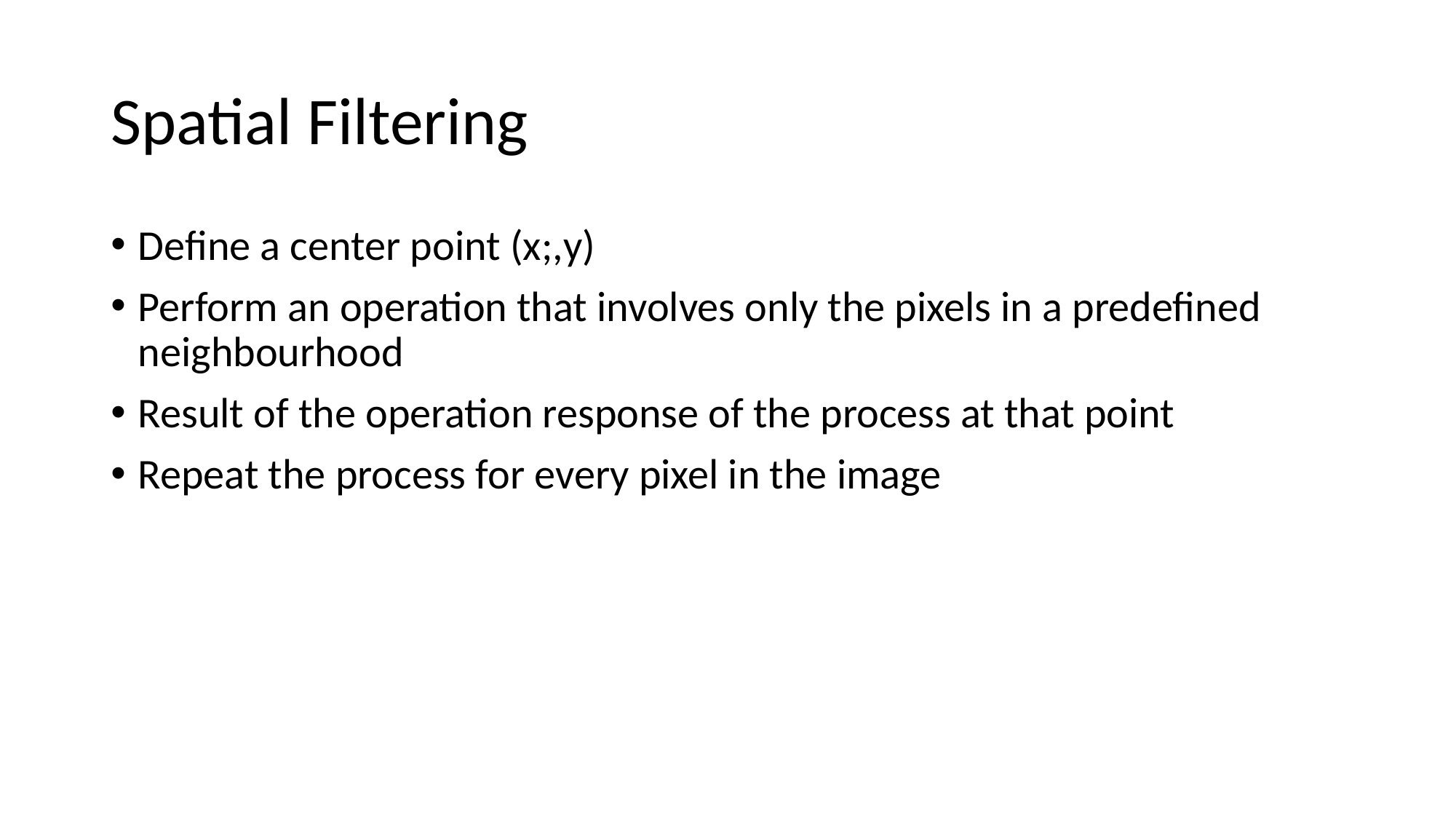

# Spatial Filtering
Define a center point (x;,y)
Perform an operation that involves only the pixels in a predefined neighbourhood
Result of the operation response of the process at that point
Repeat the process for every pixel in the image